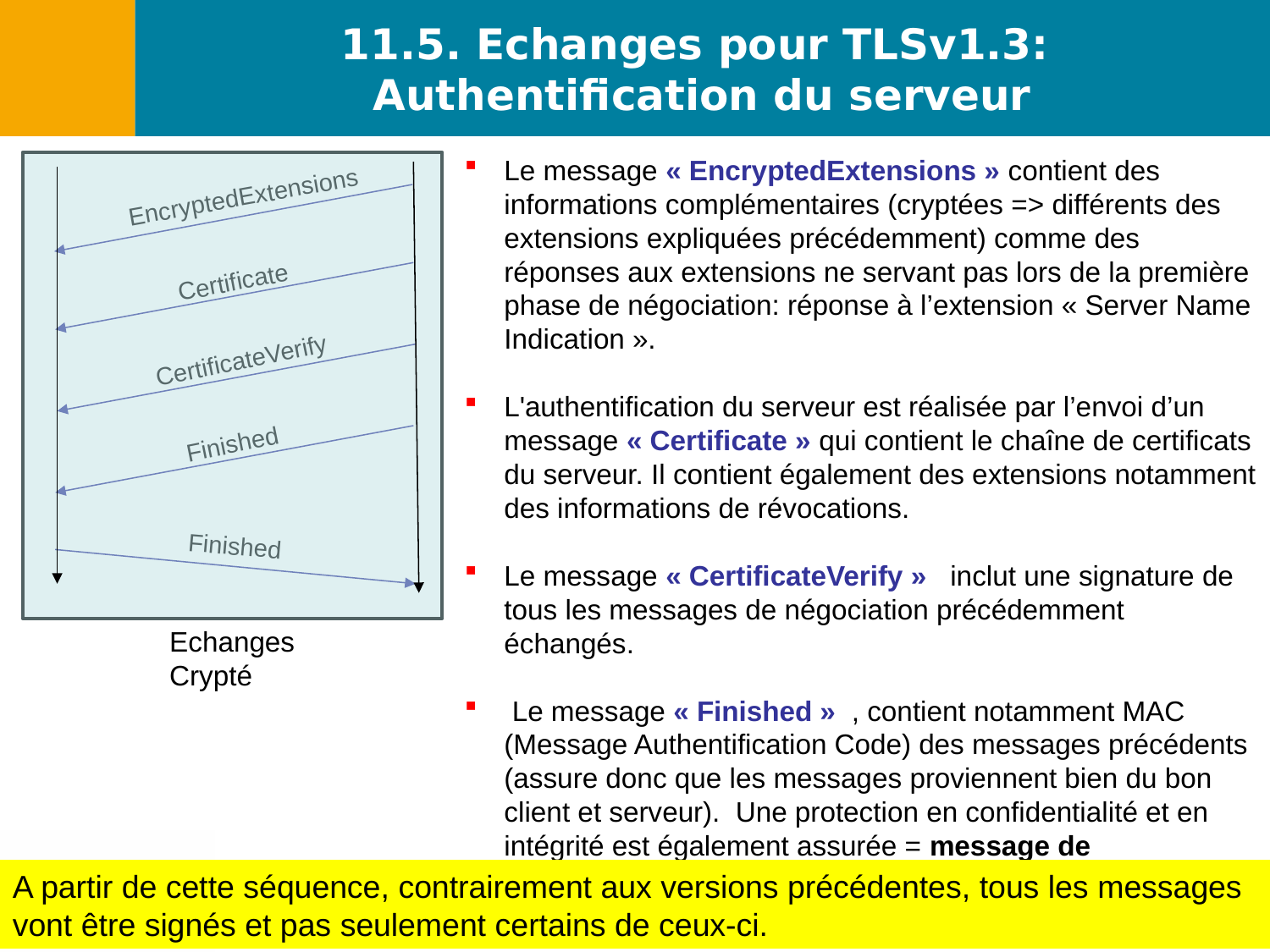

# 11.5. Echanges pour TLSv1.3: Authentification du serveur
Le message « EncryptedExtensions » contient des informations complémentaires (cryptées => différents des extensions expliquées précédemment) comme des réponses aux extensions ne servant pas lors de la première phase de négociation: réponse à l’extension « Server Name Indication ».

L'authentification du serveur est réalisée par l’envoi d’un message « Certificate » qui contient le chaîne de certificats du serveur. Il contient également des extensions notamment des informations de révocations.

Le message « CertificateVerify »   inclut une signature de tous les messages de négociation précédemment échangés.

 Le message « Finished »  , contient notamment MAC (Message Authentification Code) des messages précédents (assure donc que les messages proviennent bien du bon client et serveur).  Une protection en confidentialité et en intégrité est également assurée = message de confirmation des clés.

EncryptedExtensions
Certificate
CertificateVerify
Finished
Finished
Echanges
Crypté
A partir de cette séquence, contrairement aux versions précédentes, tous les messages vont être signés et pas seulement certains de ceux-ci.